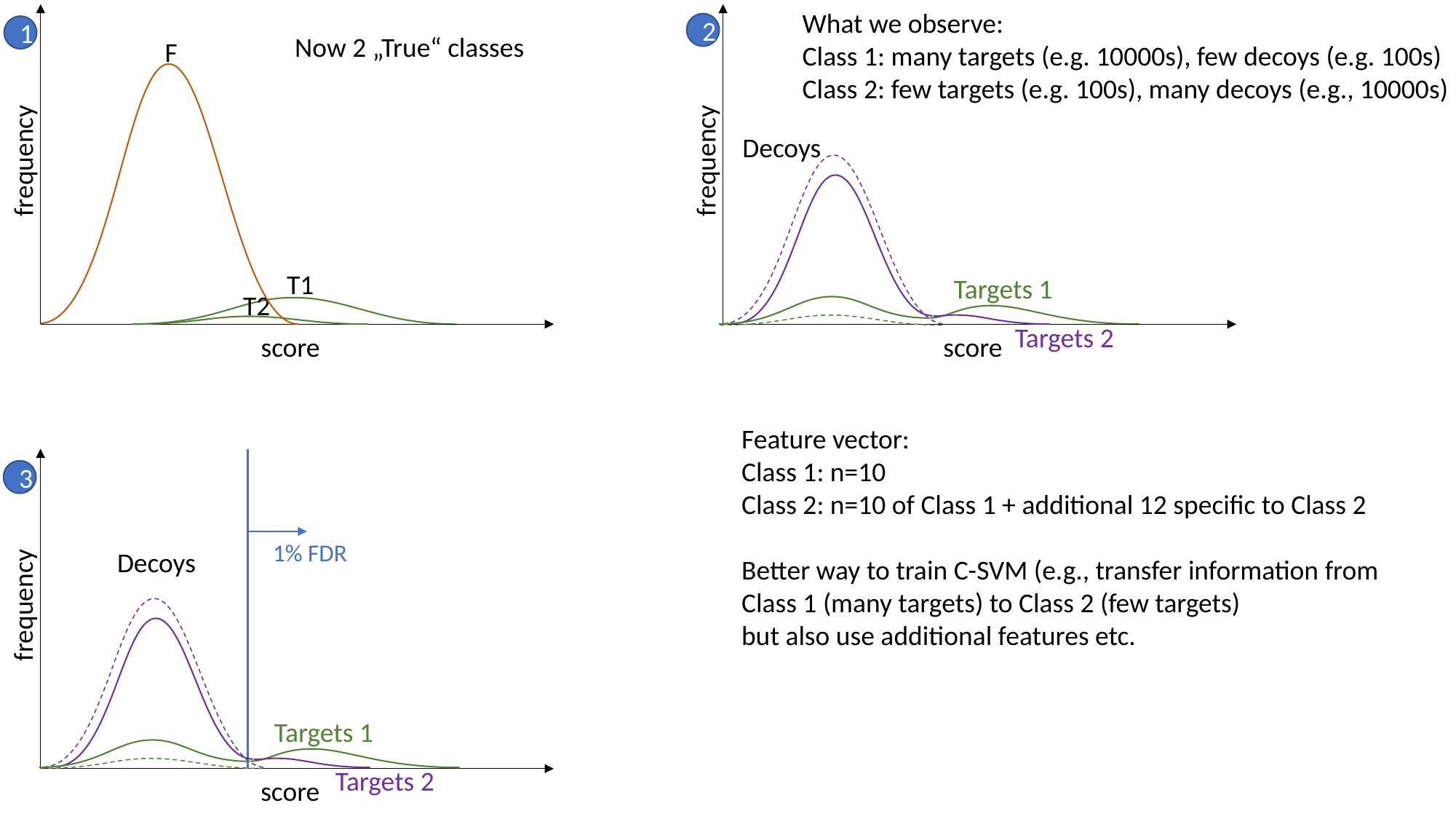

What we observe:
Class 1: many targets (e.g. 10000s), few decoys (e.g. 100s)
Class 2: few targets (e.g. 100s), many decoys (e.g., 10000s)
T1

frequency
score
Decoys

Targets 1

Targets 2

score
2
1
Now 2 „True“ classes

F

frequency
T2

Feature vector:
Class 1: n=10
Class 2: n=10 of Class 1 + additional 12 specific to Class 2

Better way to train C-SVM (e.g., transfer information from
Class 1 (many targets) to Class 2 (few targets)
but also use additional features etc.
frequency
score
3
1% FDR
Decoys

Targets 1

Targets 2